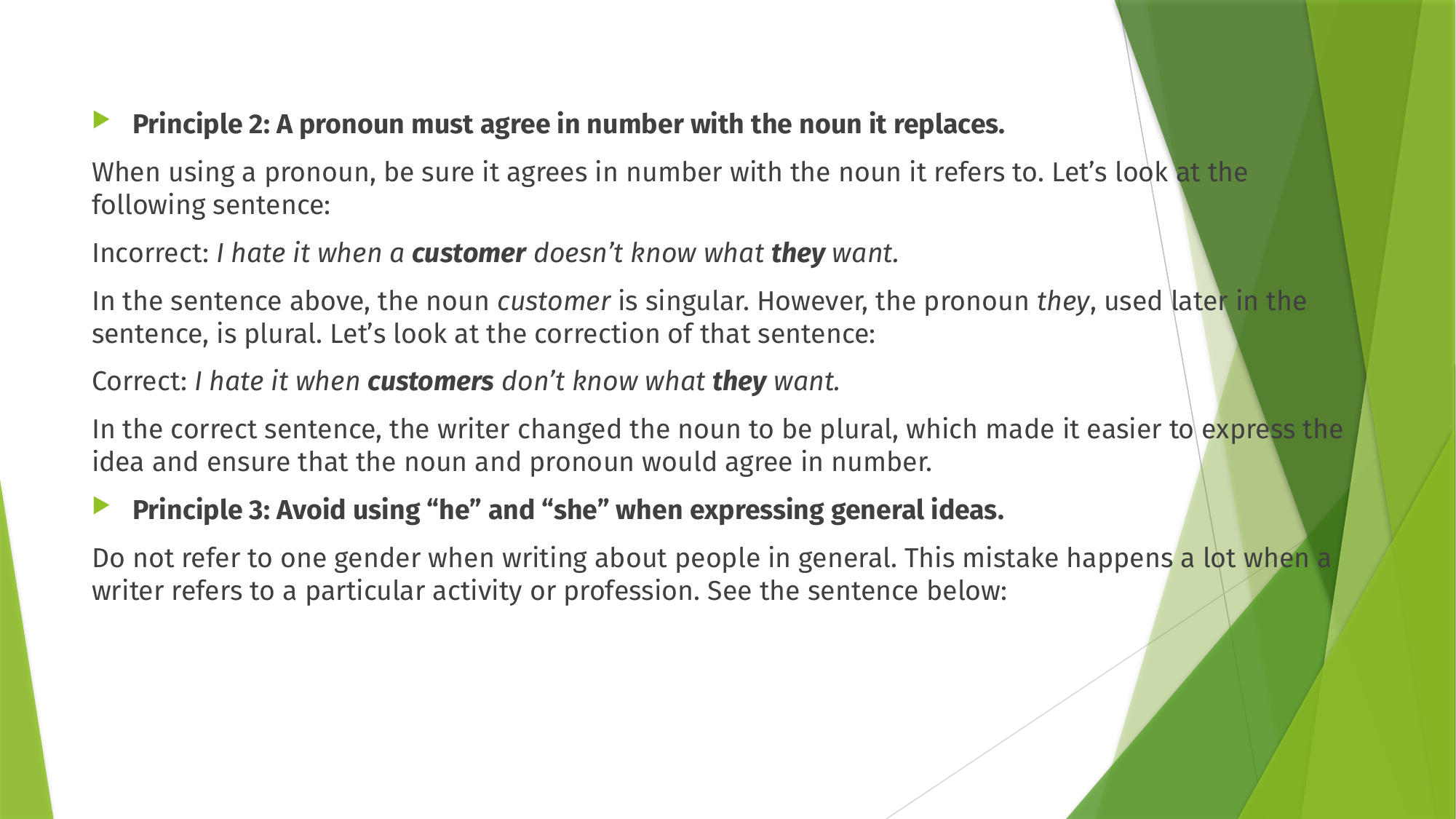

Principle 2: A pronoun must agree in number with the noun it replaces.
When using a pronoun, be sure it agrees in number with the noun it refers to. Let’s look at the following sentence:
Incorrect: I hate it when a customer doesn’t know what they want.
In the sentence above, the noun customer is singular. However, the pronoun they, used later in the sentence, is plural. Let’s look at the correction of that sentence:
Correct: I hate it when customers don’t know what they want.
In the correct sentence, the writer changed the noun to be plural, which made it easier to express the idea and ensure that the noun and pronoun would agree in number.
Principle 3: Avoid using “he” and “she” when expressing general ideas.
Do not refer to one gender when writing about people in general. This mistake happens a lot when a writer refers to a particular activity or profession. See the sentence below: